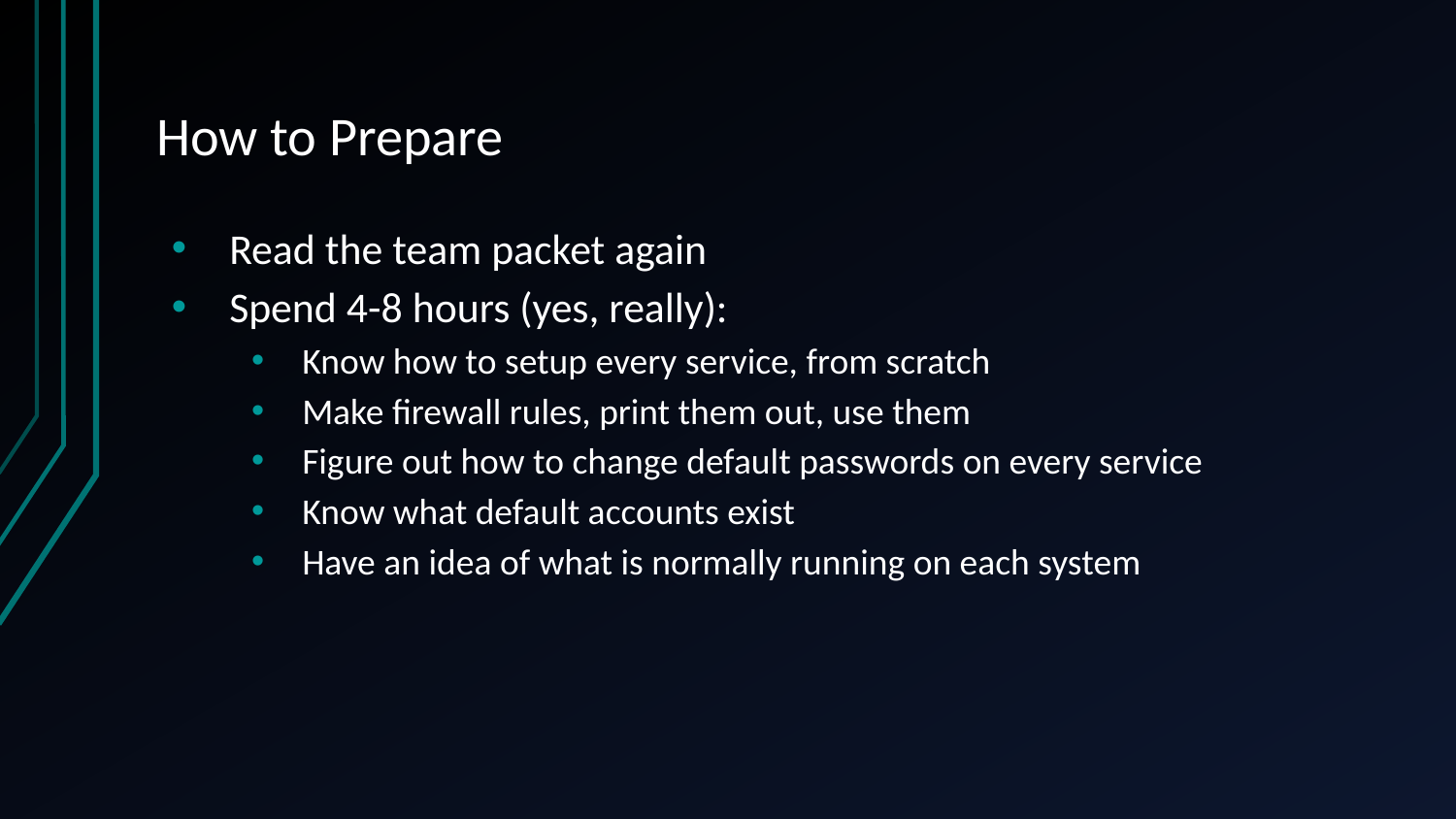

# How to Prepare
Read the team packet again
Spend 4-8 hours (yes, really):
Know how to setup every service, from scratch
Make firewall rules, print them out, use them
Figure out how to change default passwords on every service
Know what default accounts exist
Have an idea of what is normally running on each system